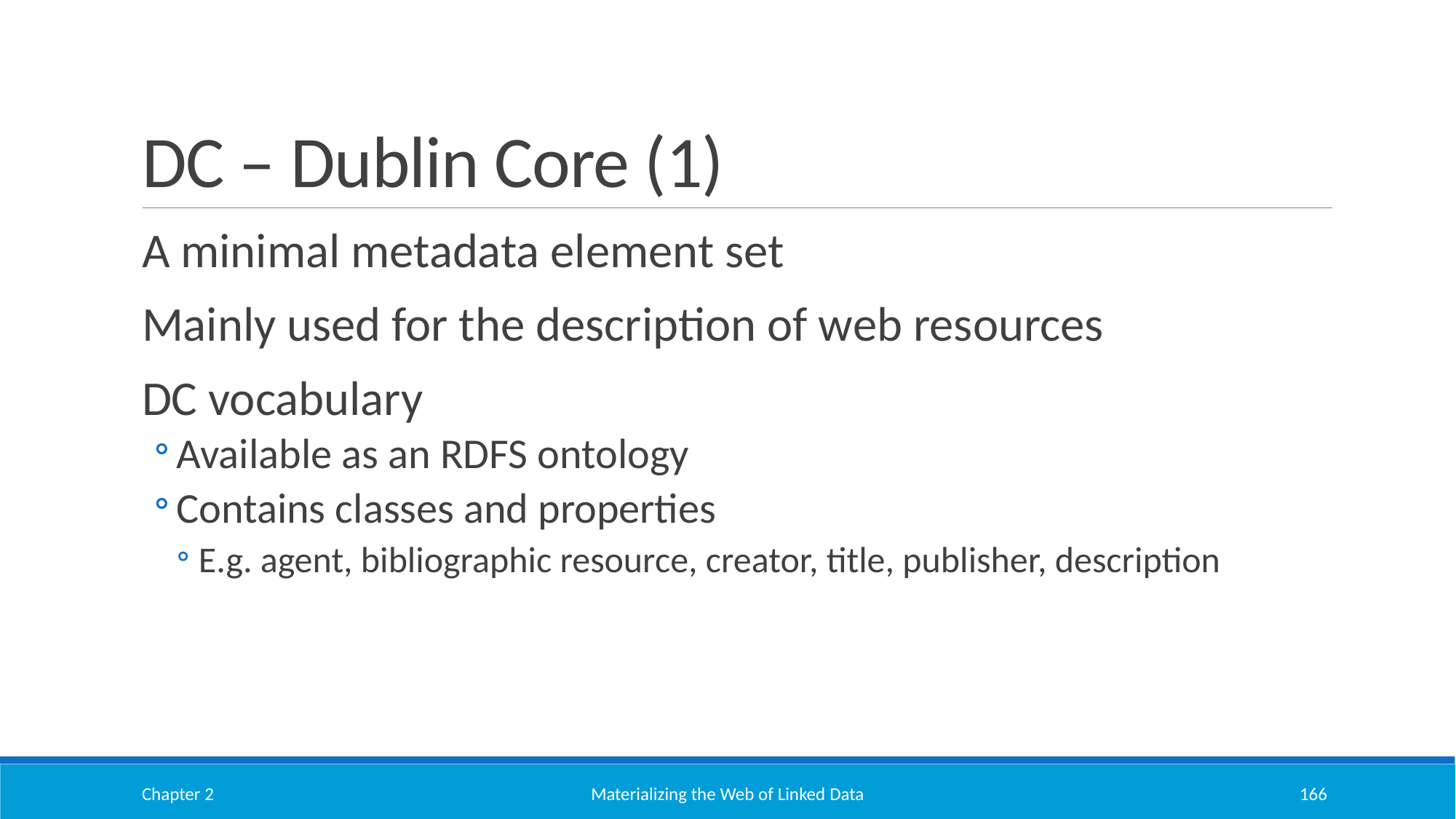

# DC – Dublin Core (1)
A minimal metadata element set
Mainly used for the description of web resources
DC vocabulary
Available as an RDFS ontology
Contains classes and properties
E.g. agent, bibliographic resource, creator, title, publisher, description
Chapter 2
Materializing the Web of Linked Data
166